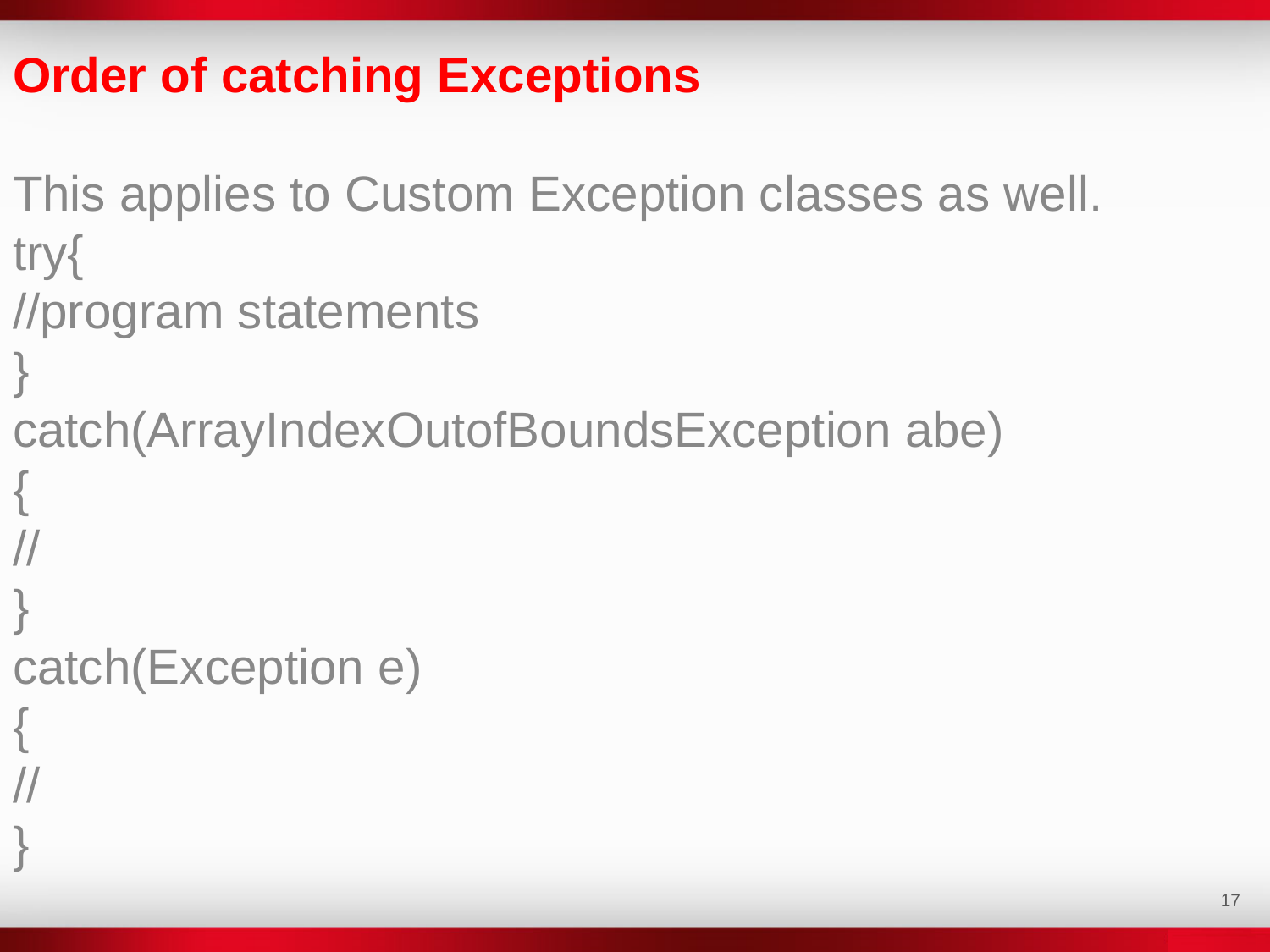

Order of catching Exceptions

This applies to Custom Exception classes as well.
try{
//program statements
}
catch(ArrayIndexOutofBoundsException abe)
{
//
}
catch(Exception e)
{
//
}
17